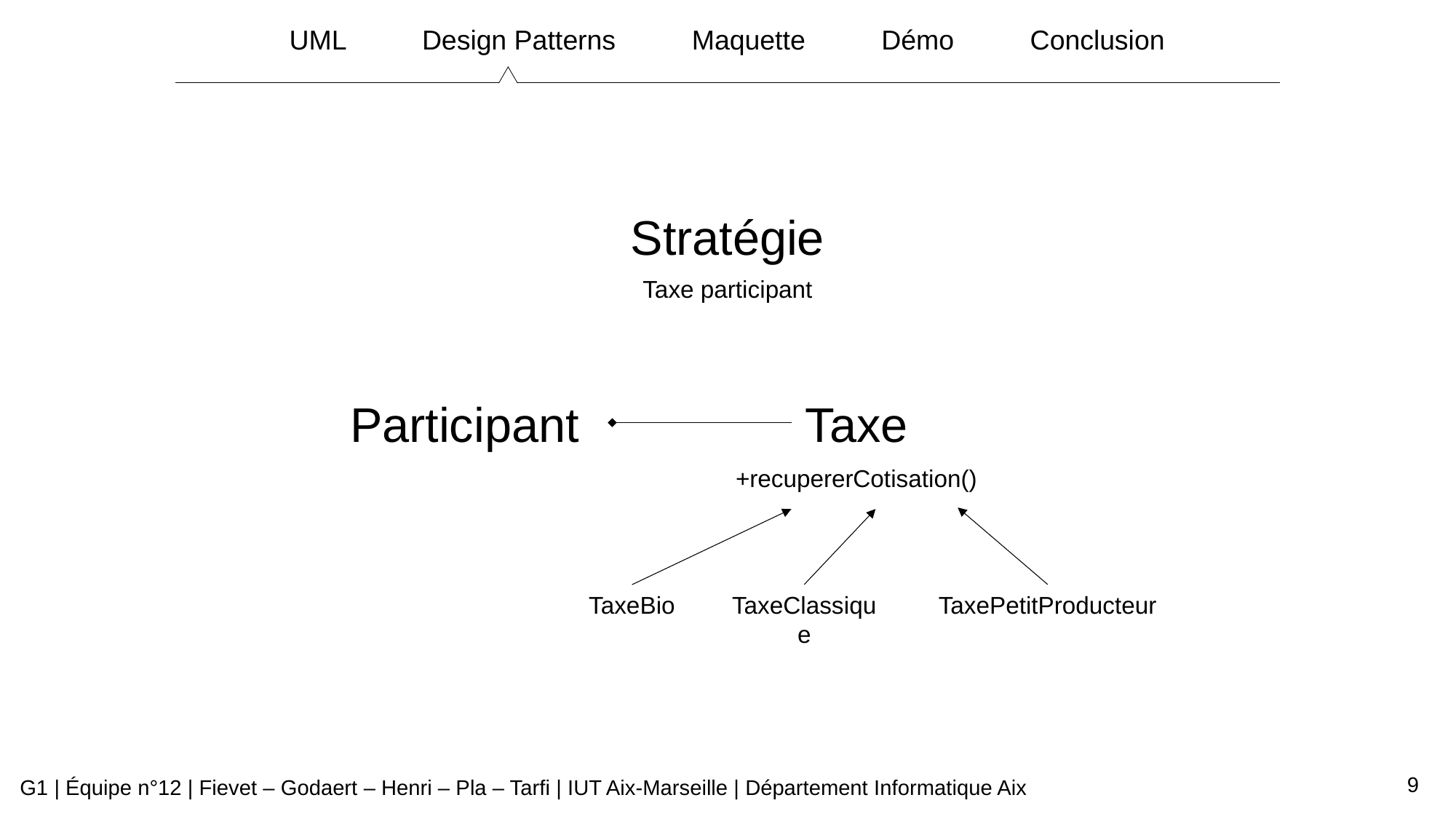

UML          Design Patterns          Maquette          Démo          Conclusion

Stratégie
Taxe participant
Participant
Taxe
+recupererCotisation()
TaxeClassique
TaxePetitProducteur
TaxeBio
9
G1 | Équipe n°12 | Fievet – Godaert – Henri – Pla – Tarfi | IUT Aix-Marseille | Département Informatique Aix